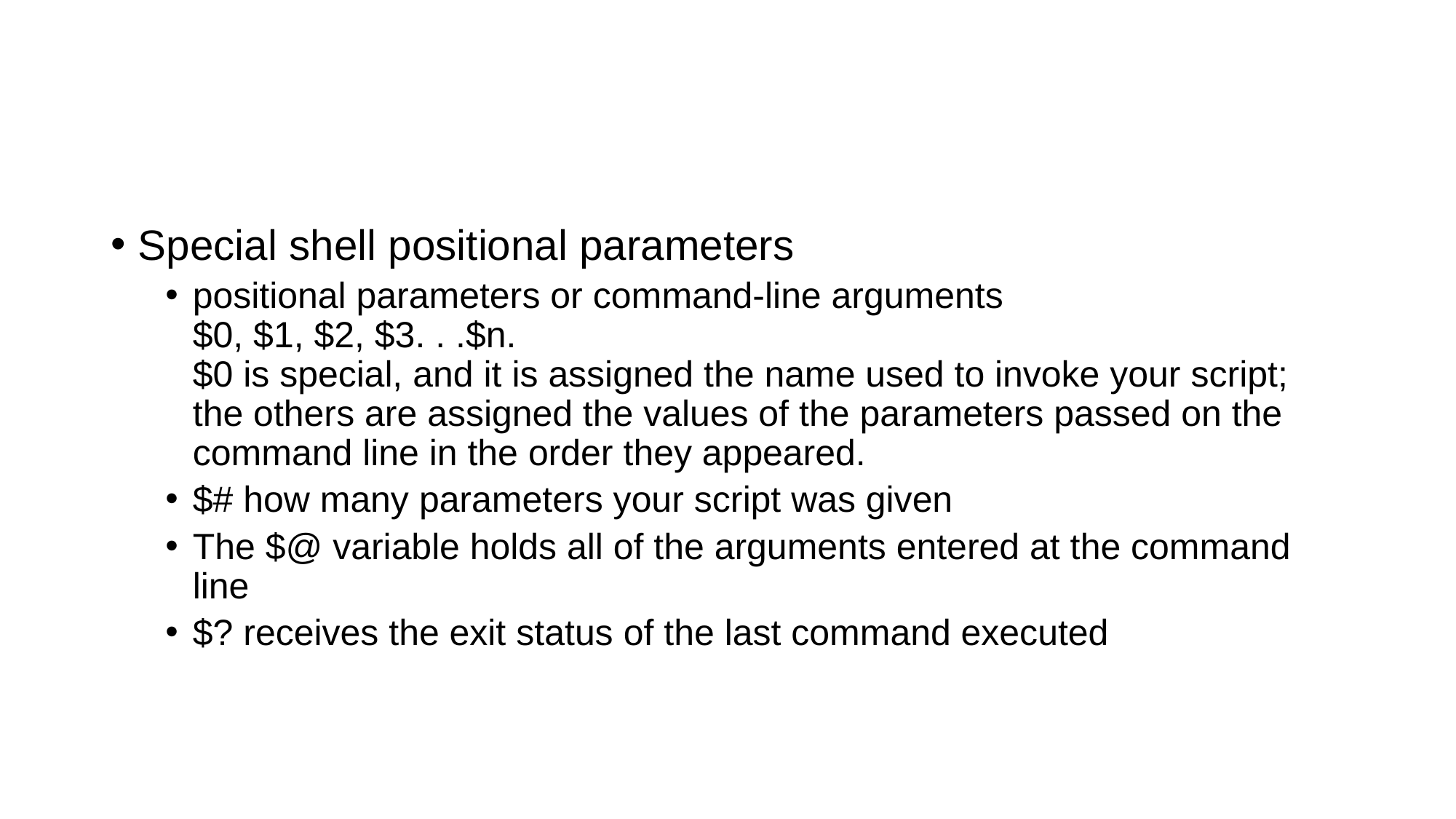

#
Special shell positional parameters
positional parameters or command-line arguments
$0, $1, $2, $3. . .$n.
$0 is special, and it is assigned the name used to invoke your script;
the others are assigned the values of the parameters passed on the command line in the order they appeared.
$# how many parameters your script was given
The $@ variable holds all of the arguments entered at the command line
$? receives the exit status of the last command executed